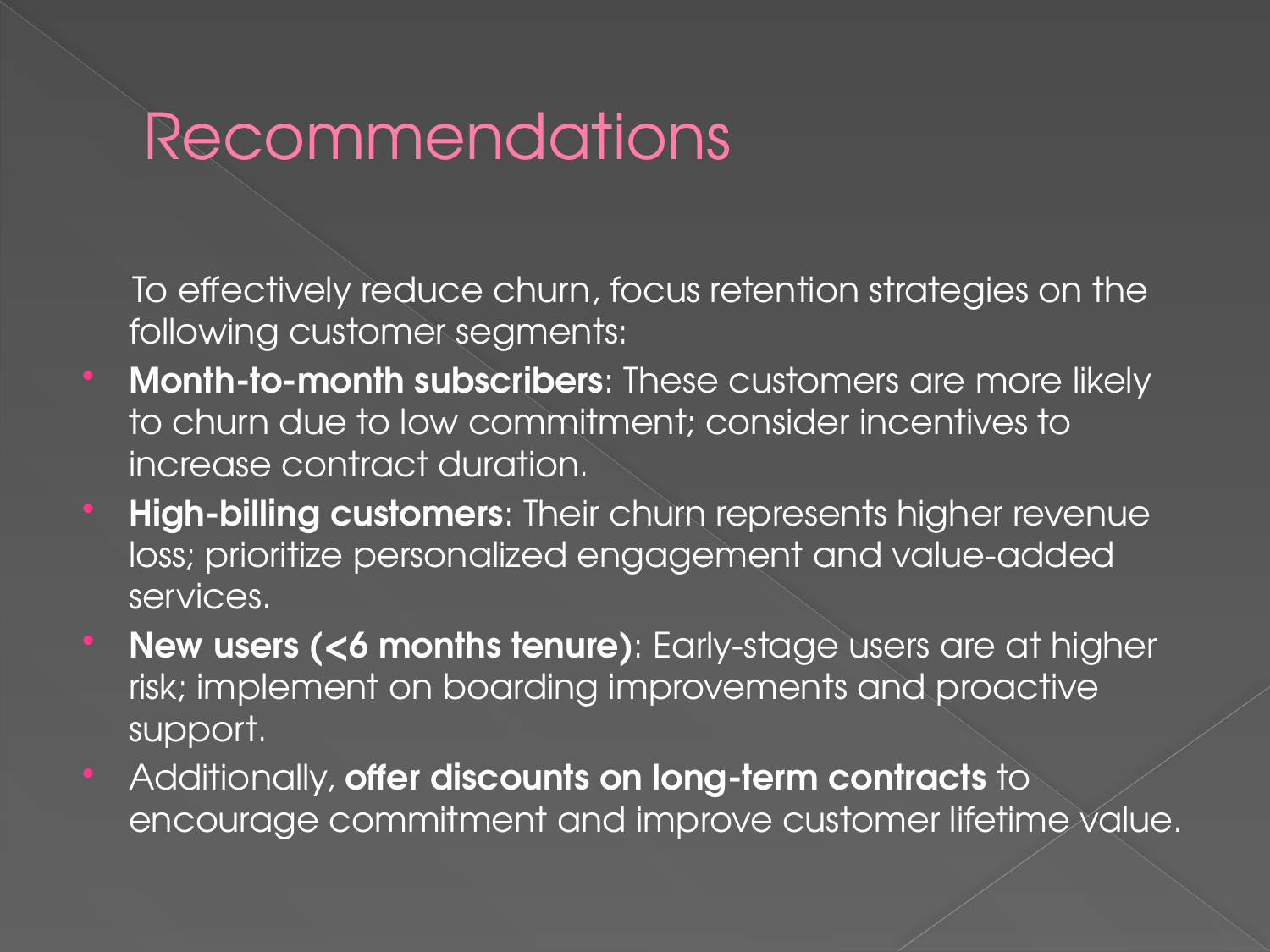

# Recommendations
     To effectively reduce churn, focus retention strategies on the following customer segments:
Month-to-month subscribers: These customers are more likely to churn due to low commitment; consider incentives to increase contract duration.
High-billing customers: Their churn represents higher revenue loss; prioritize personalized engagement and value-added services.
New users (<6 months tenure): Early-stage users are at higher risk; implement on boarding improvements and proactive support.
Additionally, offer discounts on long-term contracts to encourage commitment and improve customer lifetime value.